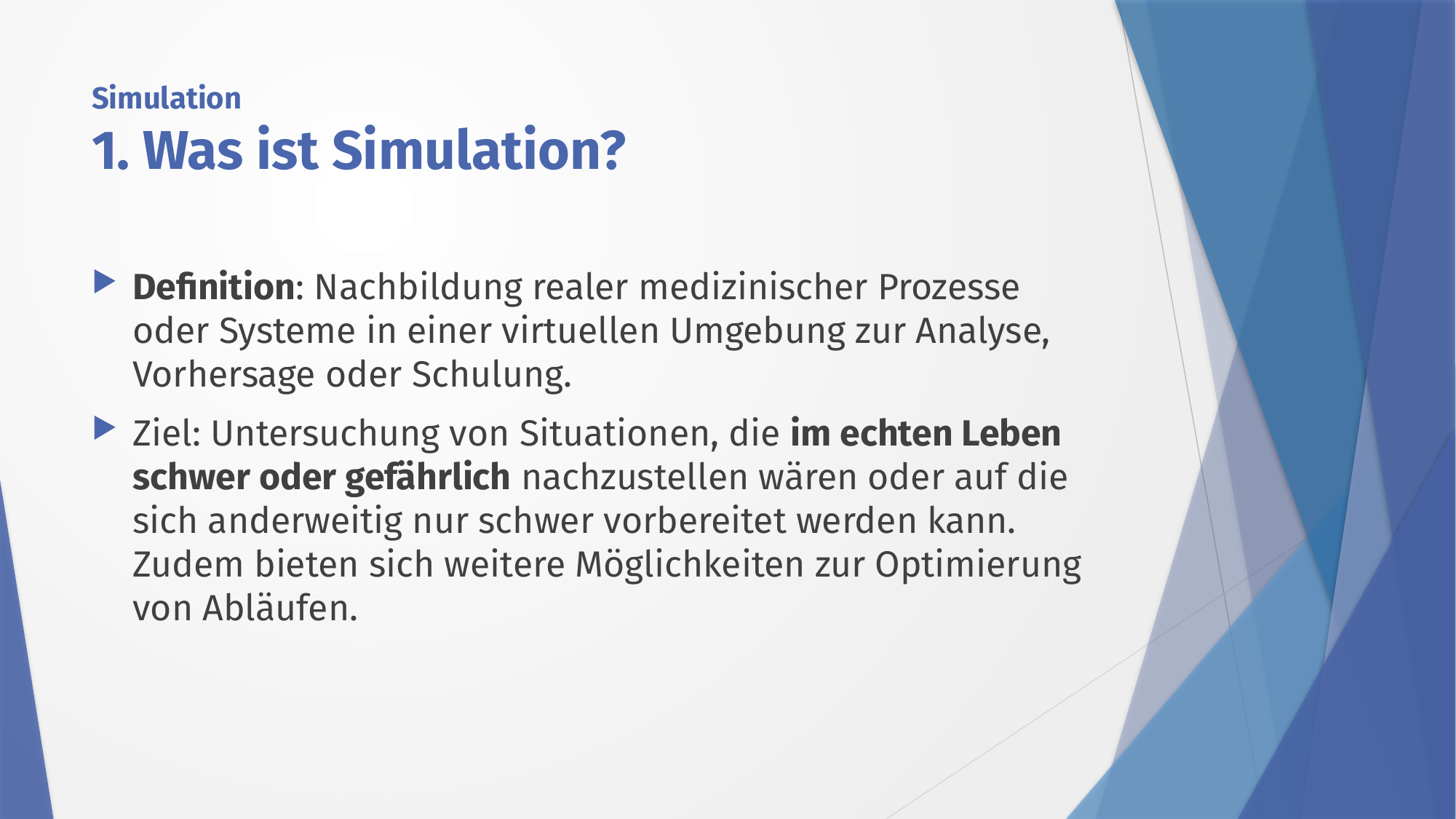

# Simulation 1. Was ist Simulation?
Definition: Nachbildung realer medizinischer Prozesse oder Systeme in einer virtuellen Umgebung zur Analyse, Vorhersage oder Schulung.
Ziel: Untersuchung von Situationen, die im echten Leben schwer oder gefährlich nachzustellen wären oder auf die sich anderweitig nur schwer vorbereitet werden kann. Zudem bieten sich weitere Möglichkeiten zur Optimierung von Abläufen.